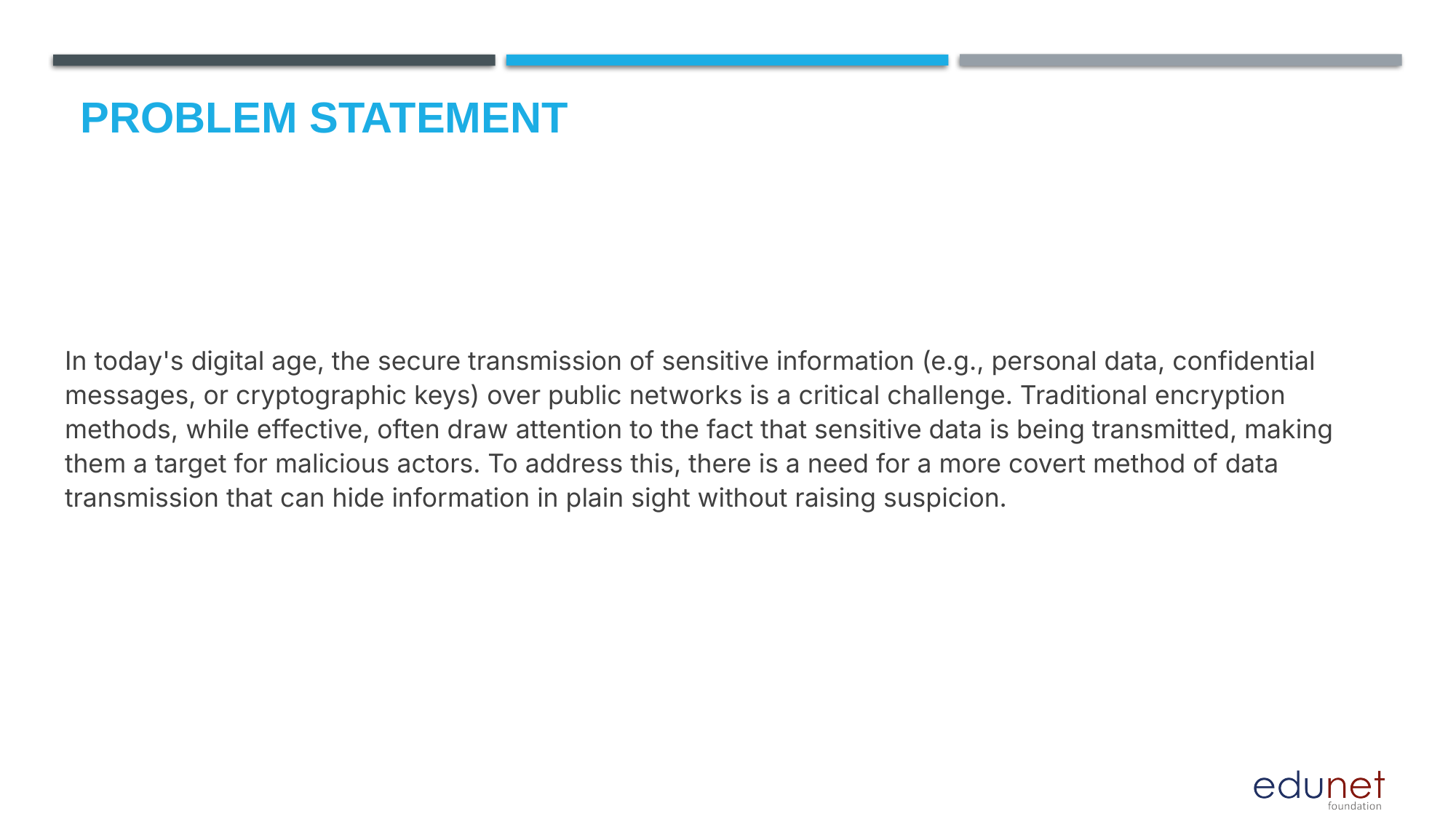

# Problem Statement
In today's digital age, the secure transmission of sensitive information (e.g., personal data, confidential messages, or cryptographic keys) over public networks is a critical challenge. Traditional encryption methods, while effective, often draw attention to the fact that sensitive data is being transmitted, making them a target for malicious actors. To address this, there is a need for a more covert method of data transmission that can hide information in plain sight without raising suspicion.